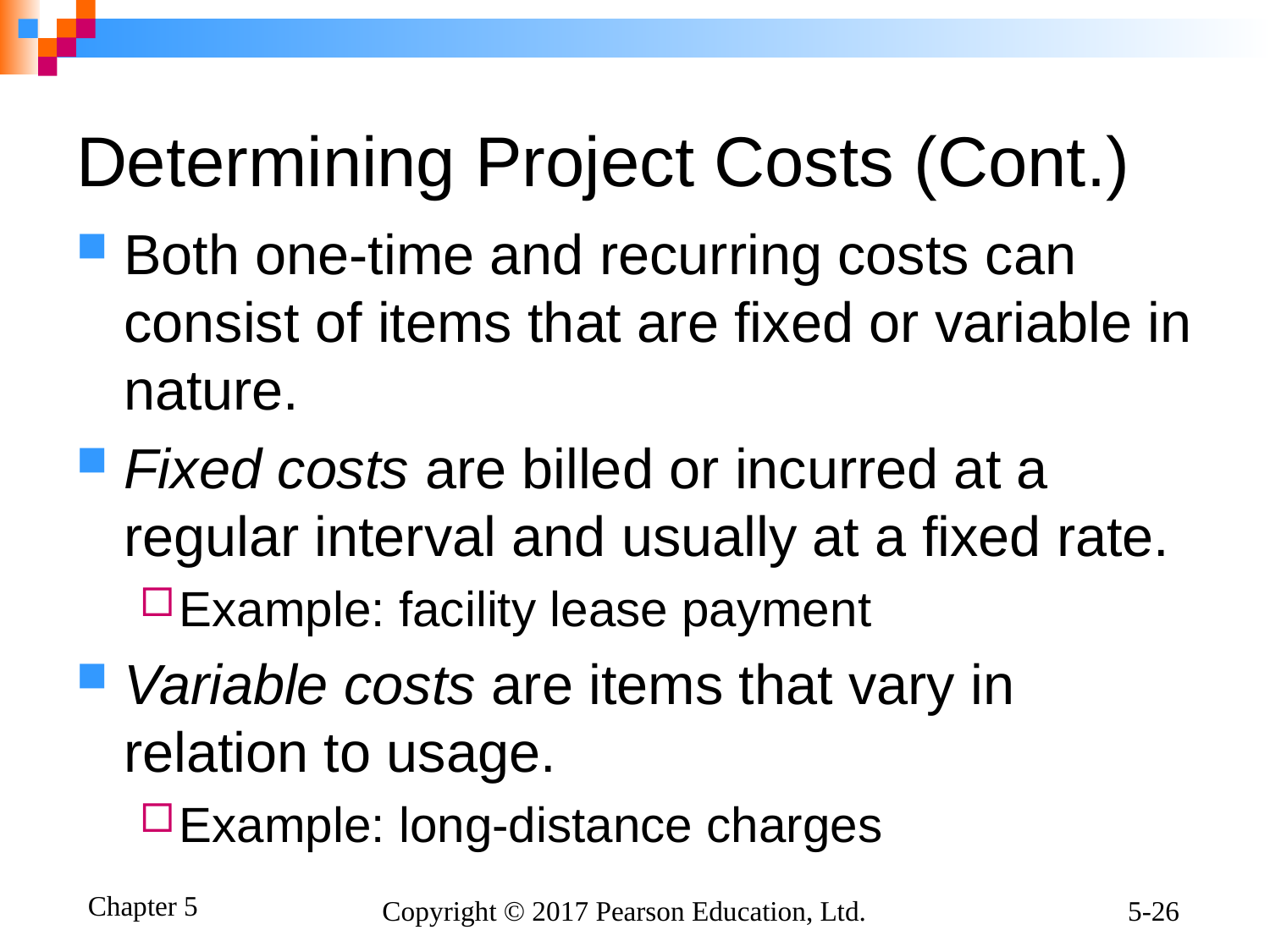

# Determining Project Costs (Cont.)
Both one-time and recurring costs can consist of items that are fixed or variable in nature.
Fixed costs are billed or incurred at a regular interval and usually at a fixed rate.
Example: facility lease payment
Variable costs are items that vary in relation to usage.
Example: long-distance charges